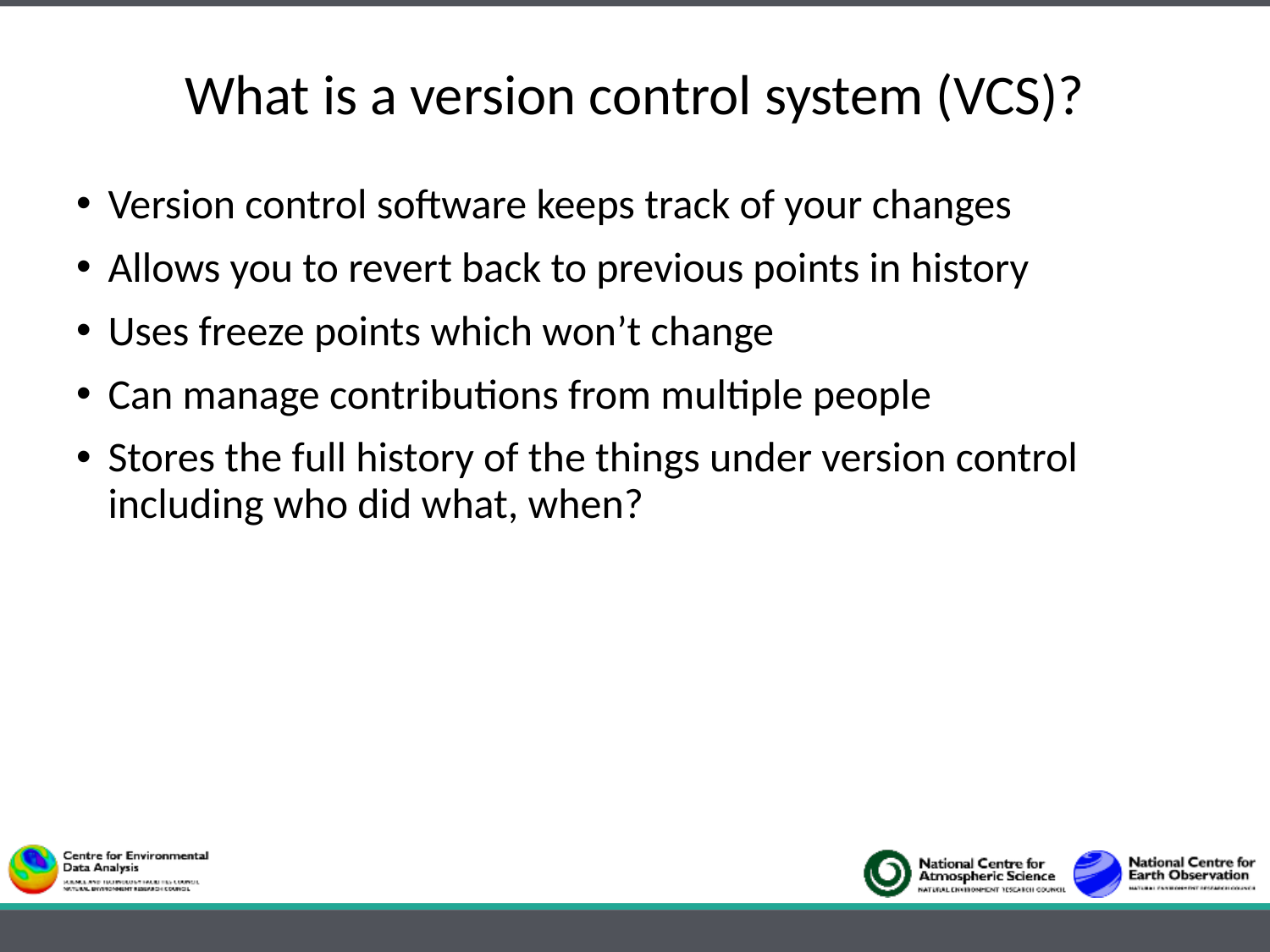

# What is a version control system (VCS)?
Version control software keeps track of your changes
Allows you to revert back to previous points in history
Uses freeze points which won’t change
Can manage contributions from multiple people
Stores the full history of the things under version control including who did what, when?